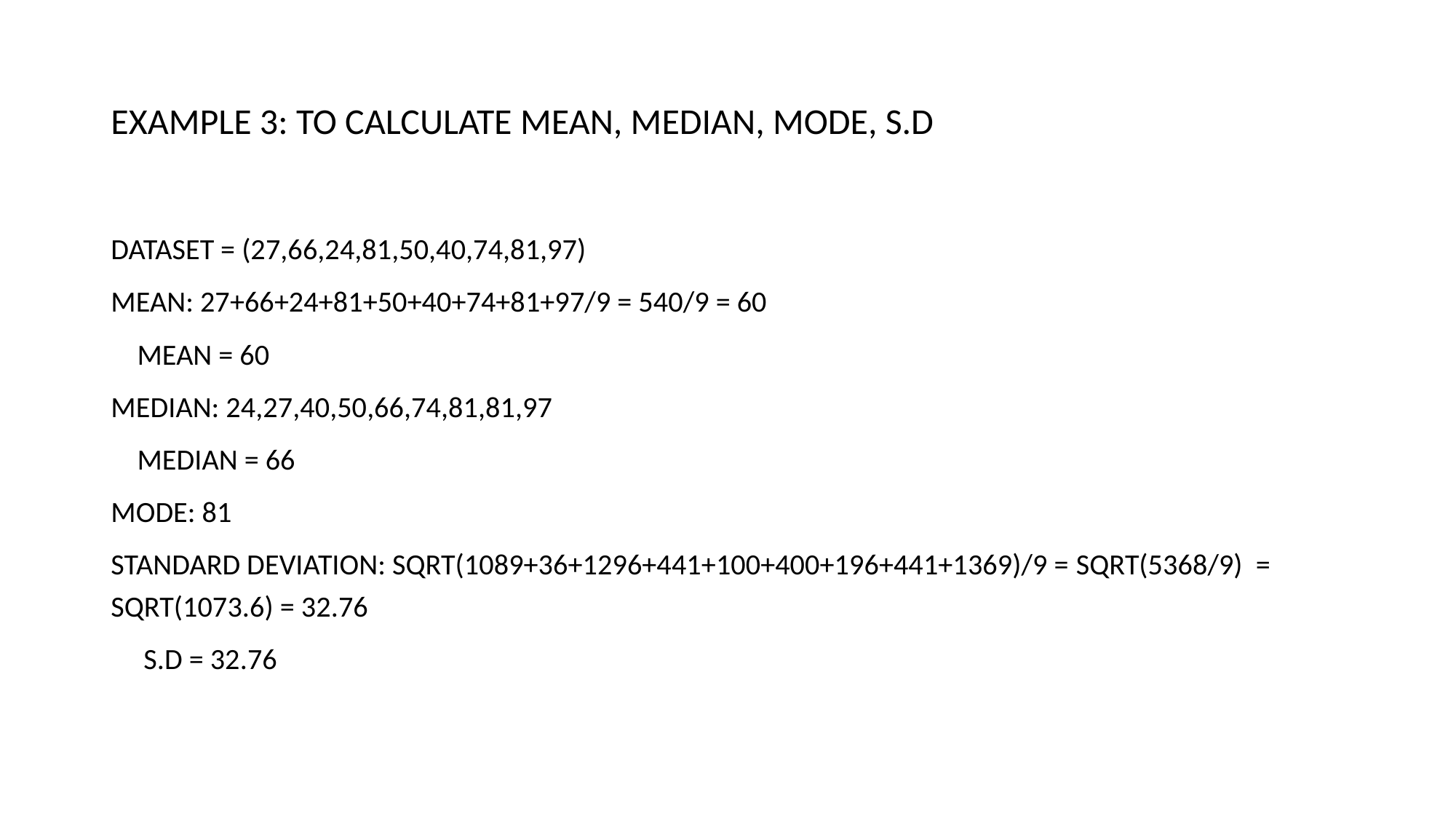

# EXAMPLE 3: TO CALCULATE MEAN, MEDIAN, MODE, S.D
DATASET = (27,66,24,81,50,40,74,81,97)
MEAN: 27+66+24+81+50+40+74+81+97/9 = 540/9 = 60
    MEAN = 60
MEDIAN: 24,27,40,50,66,74,81,81,97
    MEDIAN = 66
MODE: 81
STANDARD DEVIATION: SQRT(1089+36+1296+441+100+400+196+441+1369)/9 = SQRT(5368/9)  = SQRT(1073.6) = 32.76
     S.D = 32.76